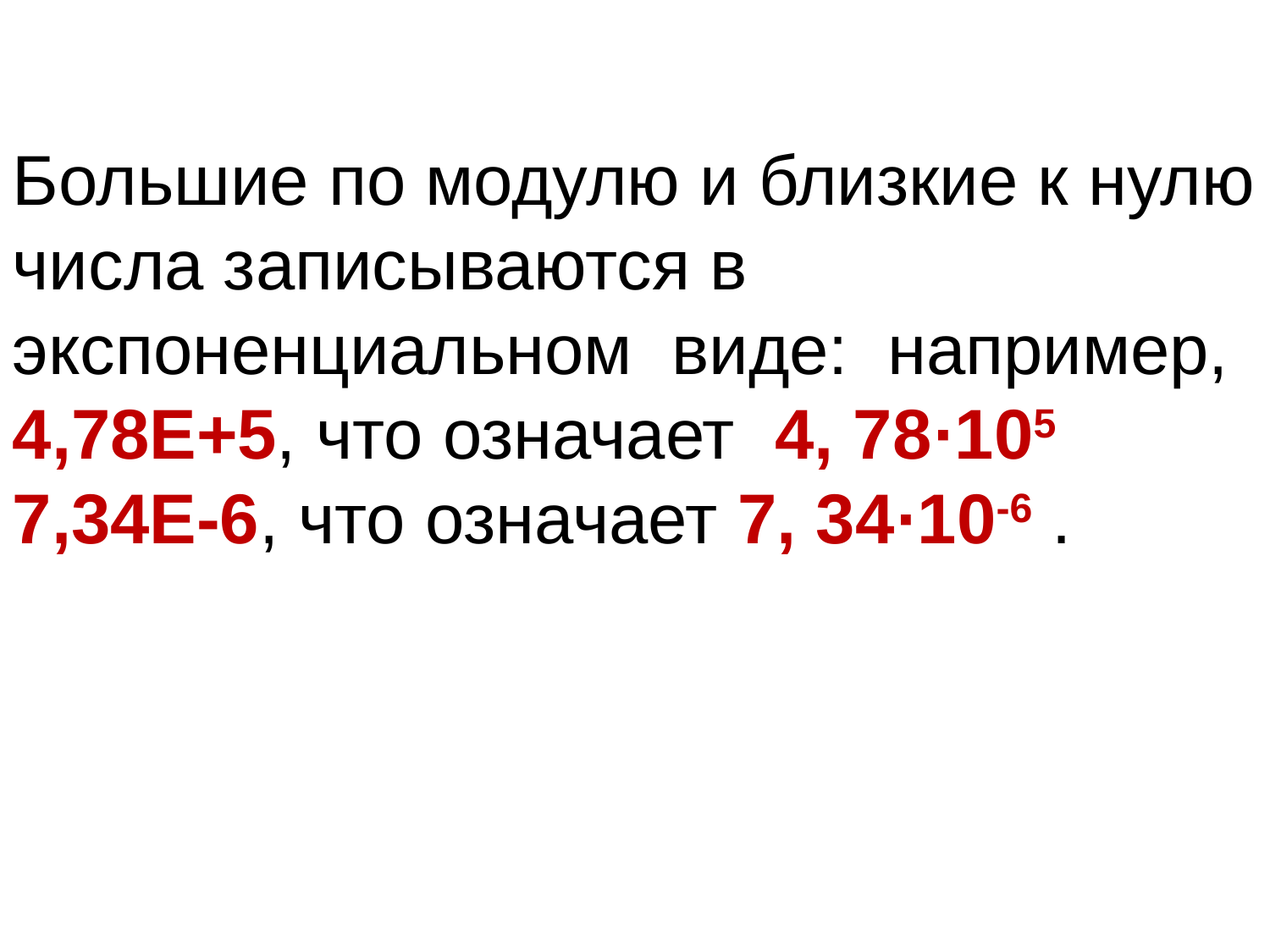

Большие по модулю и близкие к нулю числа записываются в экспоненциальном  виде:  например, 4,78E+5, что означает  4, 78·105  7,34E-6, что означает 7, 34·10-6 .